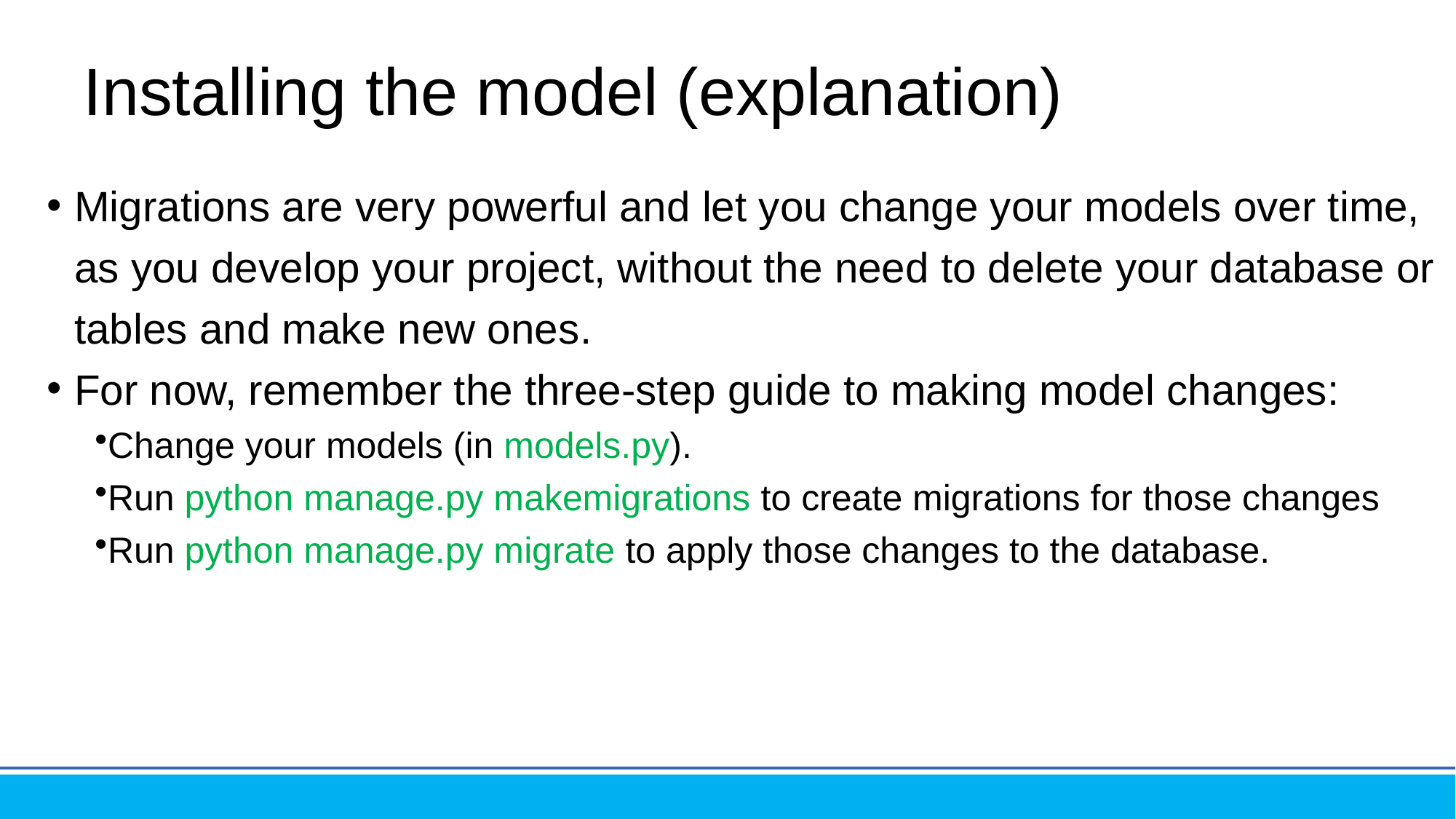

# Installing the model (explanation)
Migrations are very powerful and let you change your models over time, as you develop your project, without the need to delete your database or tables and make new ones.
For now, remember the three-step guide to making model changes:
Change your models (in models.py).
Run python manage.py makemigrations to create migrations for those changes
Run python manage.py migrate to apply those changes to the database.